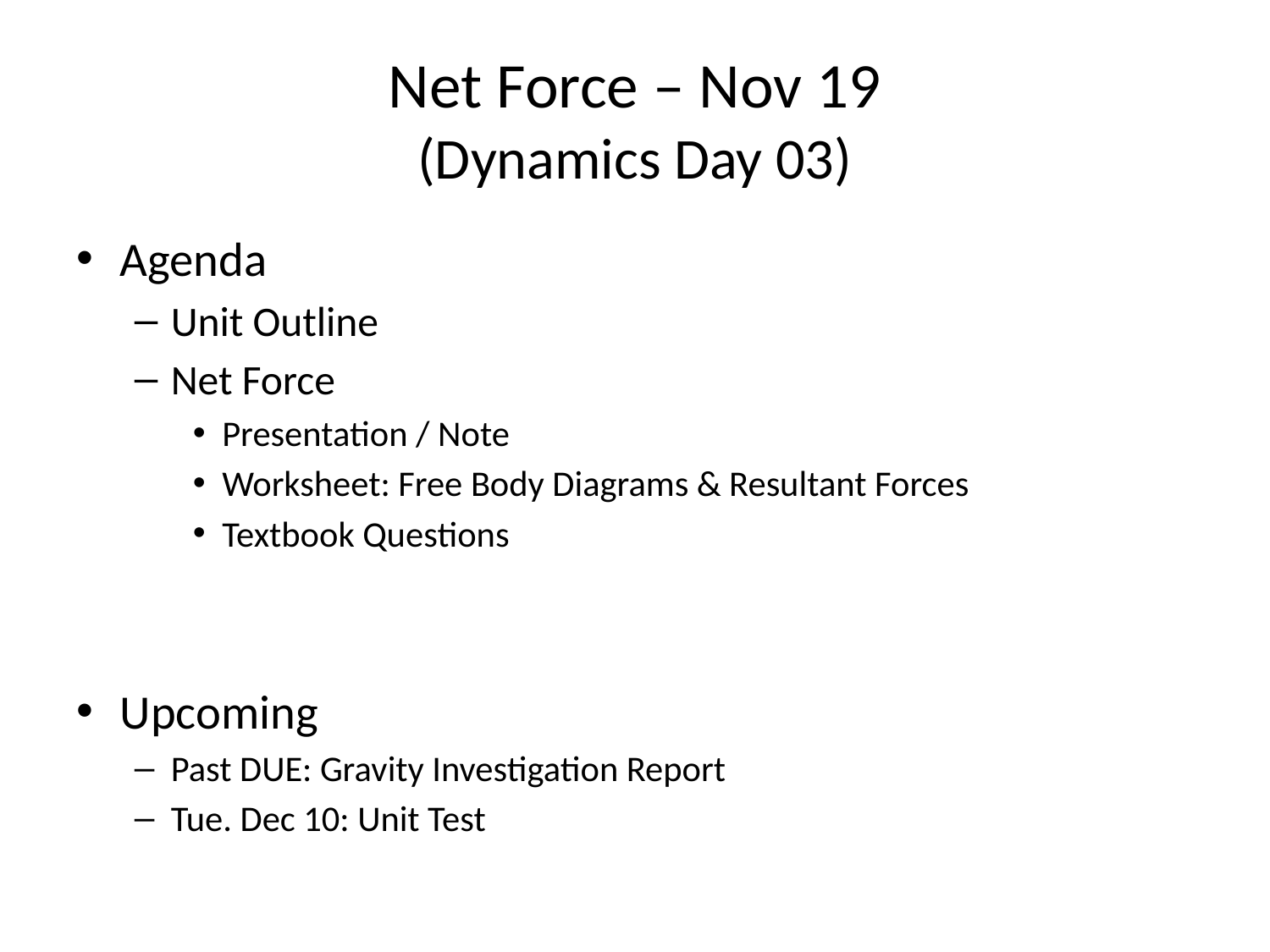

# Net Force – Nov 19 (Dynamics Day 03)
Agenda
Unit Outline
Net Force
Presentation / Note
Worksheet: Free Body Diagrams & Resultant Forces
Textbook Questions

Upcoming
Past DUE: Gravity Investigation Report
Tue. Dec 10: Unit Test